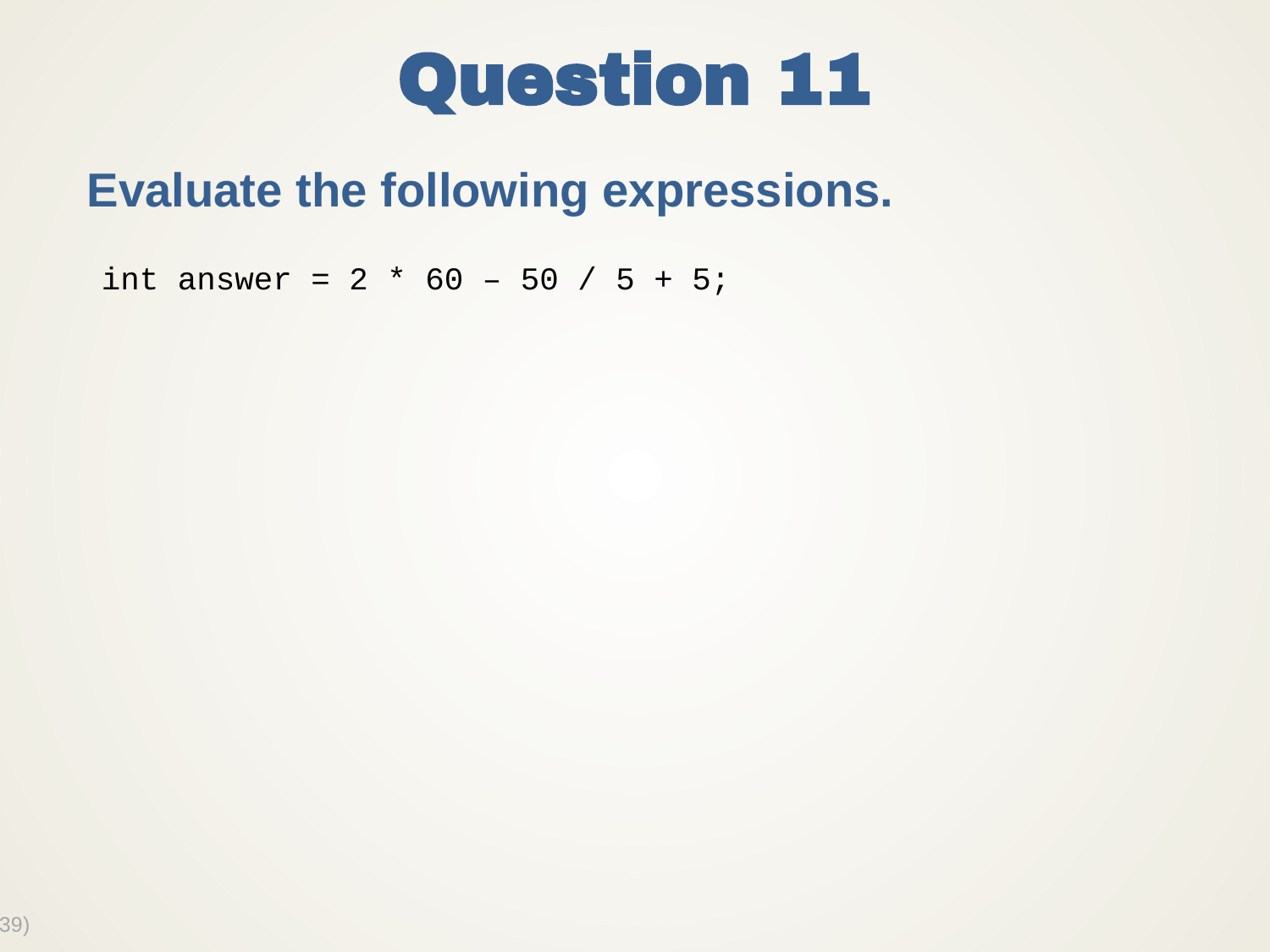

# Question 11
Evaluate the following expressions.
int answer = 2 * 60 – 50 / 5 + 5;